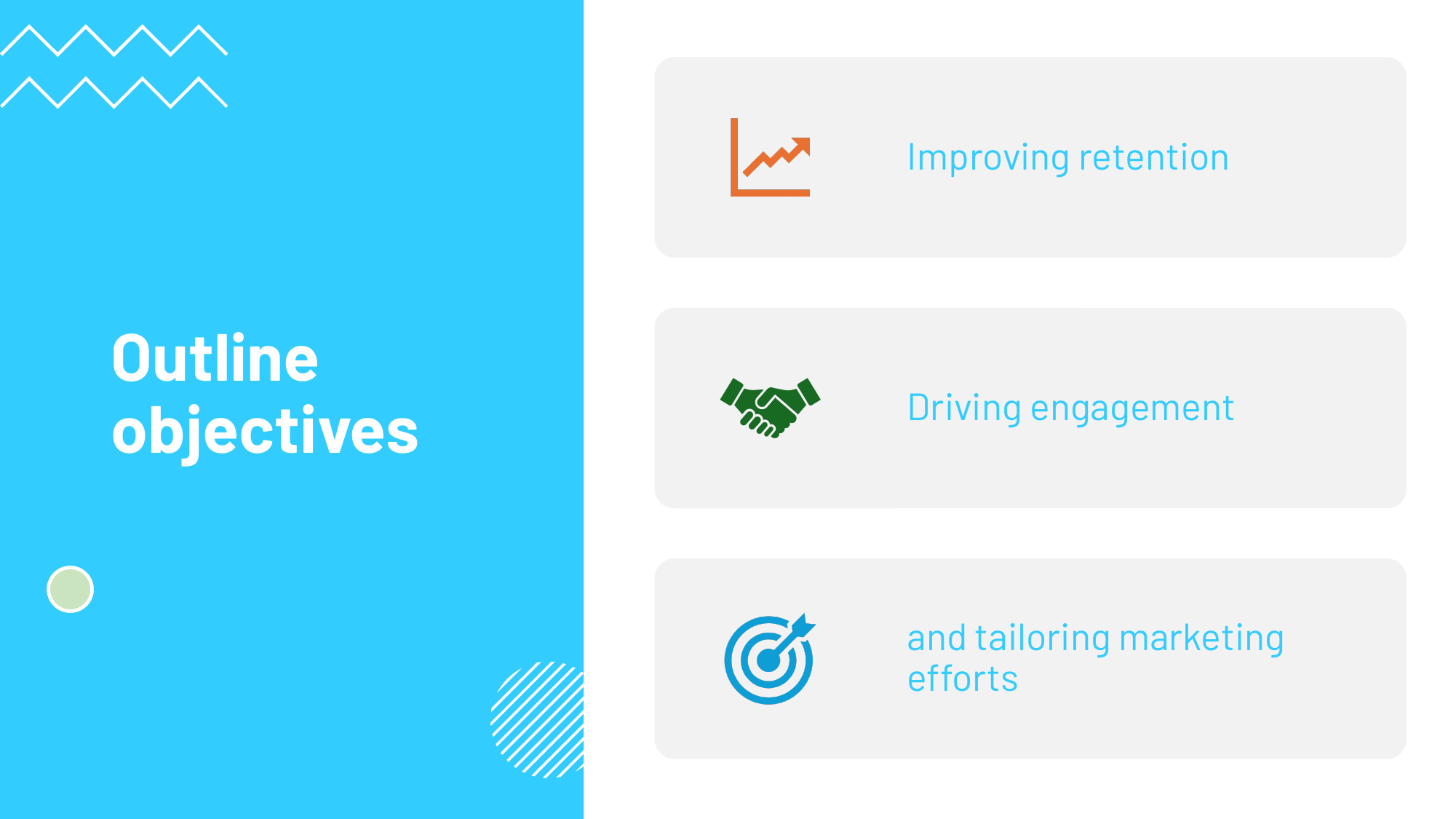

Improving retention
Driving engagement
and tailoring marketing efforts
# Outline objectives